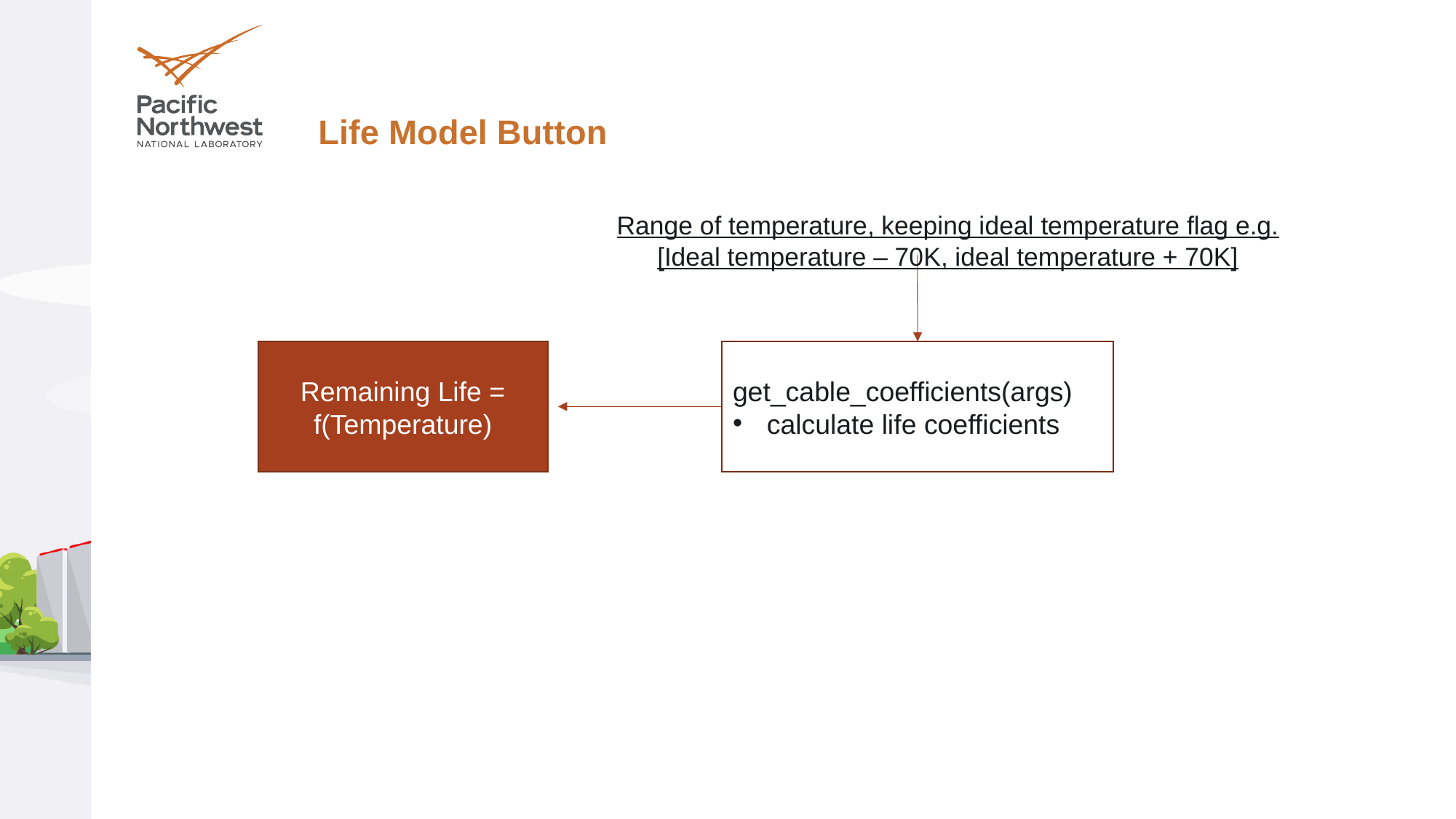

# Life Model Button
Range of temperature, keeping ideal temperature flag e.g. [Ideal temperature – 70K, ideal temperature + 70K]
get_cable_coefficients(args)
calculate life coefficients
Remaining Life = f(Temperature)